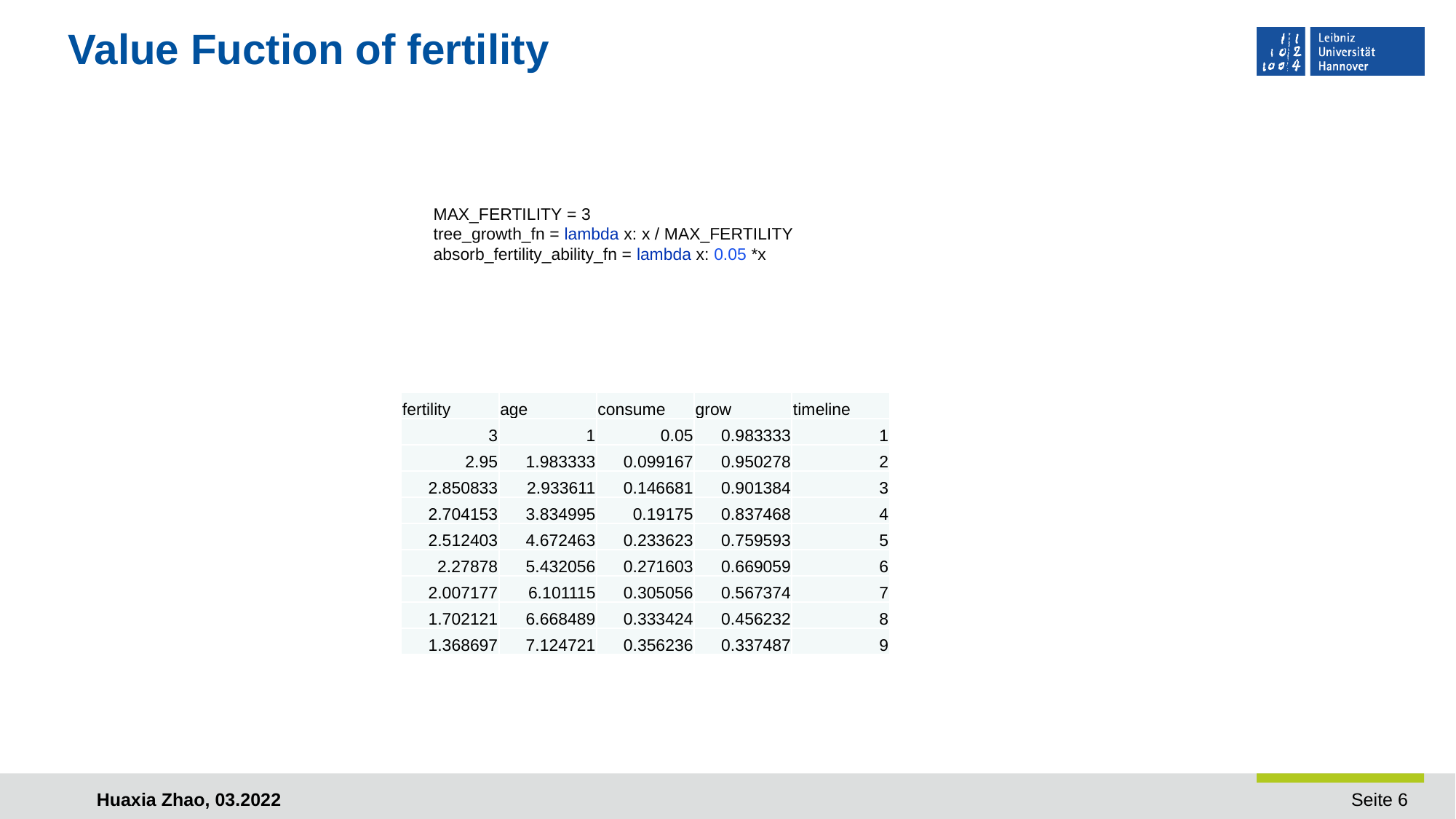

Value Fuction of fertility
MAX_FERTILITY = 3
tree_growth_fn = lambda x: x / MAX_FERTILITY
absorb_fertility_ability_fn = lambda x: 0.05 *x
| fertility | age | consume | grow | timeline |
| --- | --- | --- | --- | --- |
| 3 | 1 | 0.05 | 0.983333 | 1 |
| 2.95 | 1.983333 | 0.099167 | 0.950278 | 2 |
| 2.850833 | 2.933611 | 0.146681 | 0.901384 | 3 |
| 2.704153 | 3.834995 | 0.19175 | 0.837468 | 4 |
| 2.512403 | 4.672463 | 0.233623 | 0.759593 | 5 |
| 2.27878 | 5.432056 | 0.271603 | 0.669059 | 6 |
| 2.007177 | 6.101115 | 0.305056 | 0.567374 | 7 |
| 1.702121 | 6.668489 | 0.333424 | 0.456232 | 8 |
| 1.368697 | 7.124721 | 0.356236 | 0.337487 | 9 |
Huaxia Zhao, 03.2022